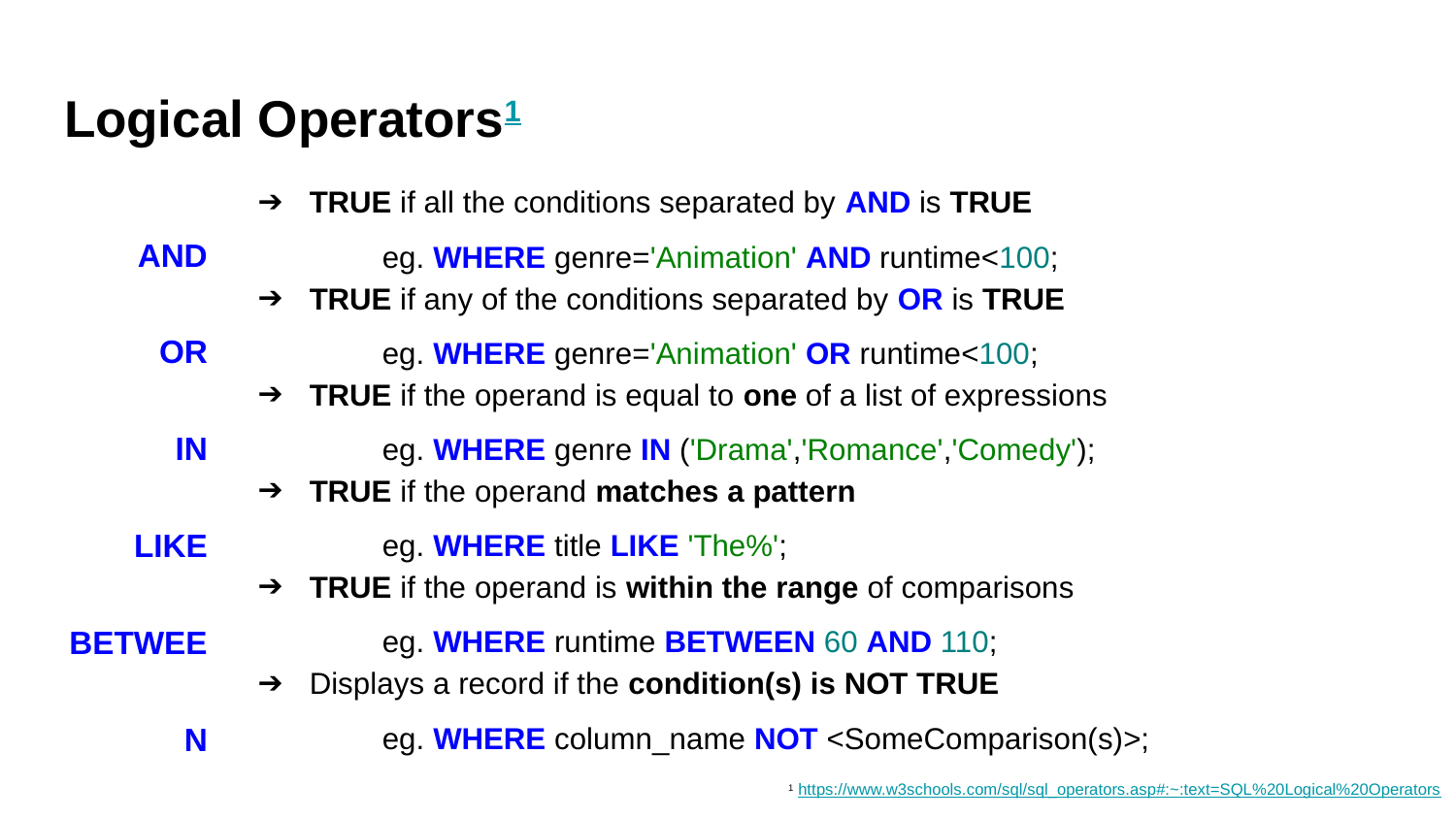

# Logical Operators1
AND
OR
IN
LIKE
BETWEEN
NOT
TRUE if all the conditions separated by AND is TRUE
eg. WHERE genre='Animation' AND runtime<100;
TRUE if any of the conditions separated by OR is TRUE
eg. WHERE genre='Animation' OR runtime<100;
TRUE if the operand is equal to one of a list of expressions
eg. WHERE genre IN ('Drama','Romance','Comedy');
TRUE if the operand matches a pattern
eg. WHERE title LIKE 'The%';
TRUE if the operand is within the range of comparisons
eg. WHERE runtime BETWEEN 60 AND 110;
Displays a record if the condition(s) is NOT TRUE
eg. WHERE column_name NOT <SomeComparison(s)>;
1 https://www.w3schools.com/sql/sql_operators.asp#:~:text=SQL%20Logical%20Operators